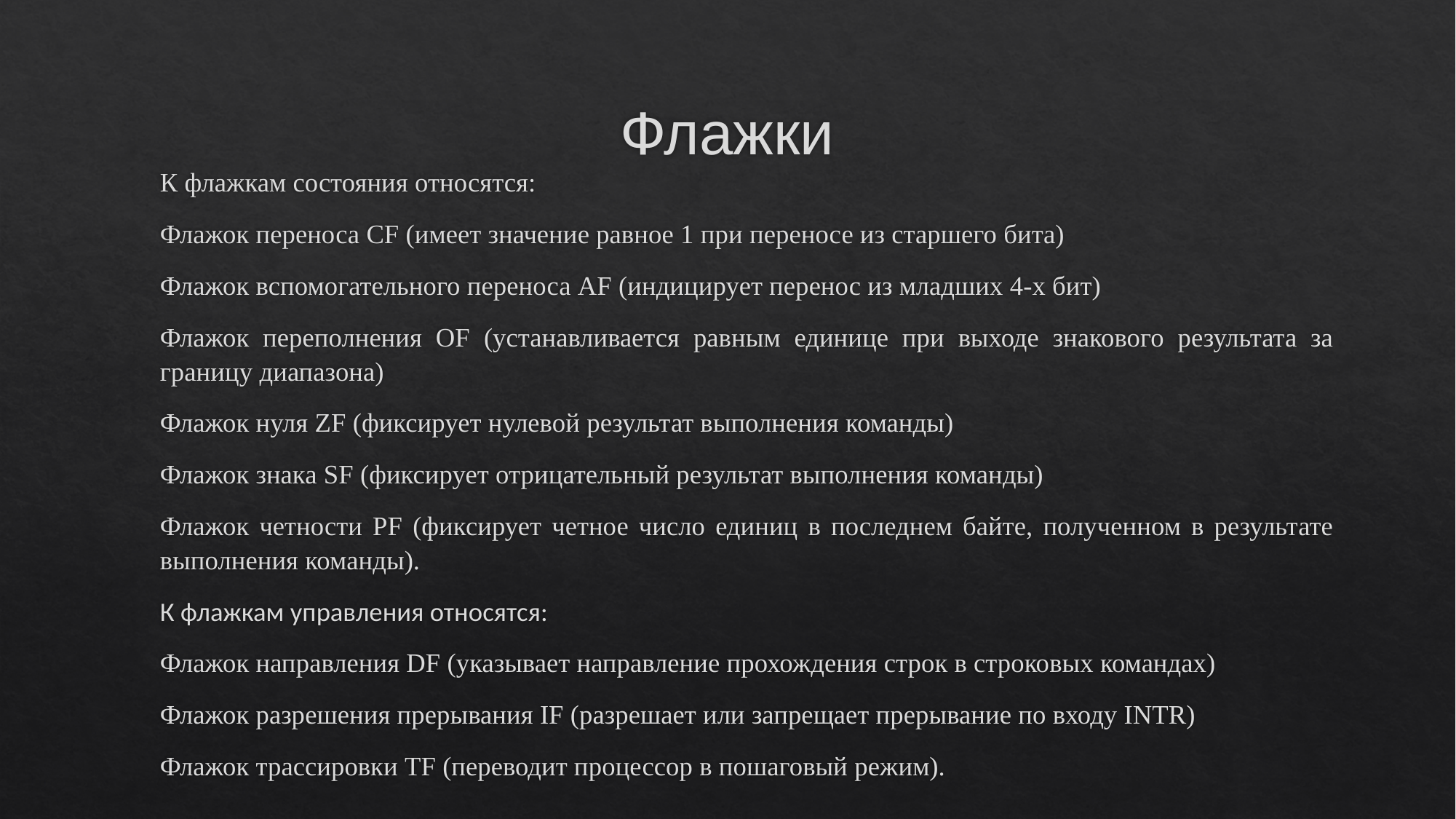

# Флажки
К флажкам состояния относятся:
Флажок переноса CF (имеет значение равное 1 при переносе из старшего бита)
Флажок вспомогательного переноса AF (индицирует перенос из младших 4-х бит)
Флажок переполнения OF (устанавливается равным единице при выходе знакового результата за границу диапазона)
Флажок нуля ZF (фиксирует нулевой результат выполнения команды)
Флажок знака SF (фиксирует отрицательный результат выполнения команды)
Флажок четности PF (фиксирует четное число единиц в последнем байте, полученном в результате выполнения команды).
К флажкам управления относятся:
Флажок направления DF (указывает направление прохождения строк в строковых командах)
Флажок разрешения прерывания IF (разрешает или запрещает прерывание по входу INTR)
Флажок трассировки TF (переводит процессор в пошаговый режим).